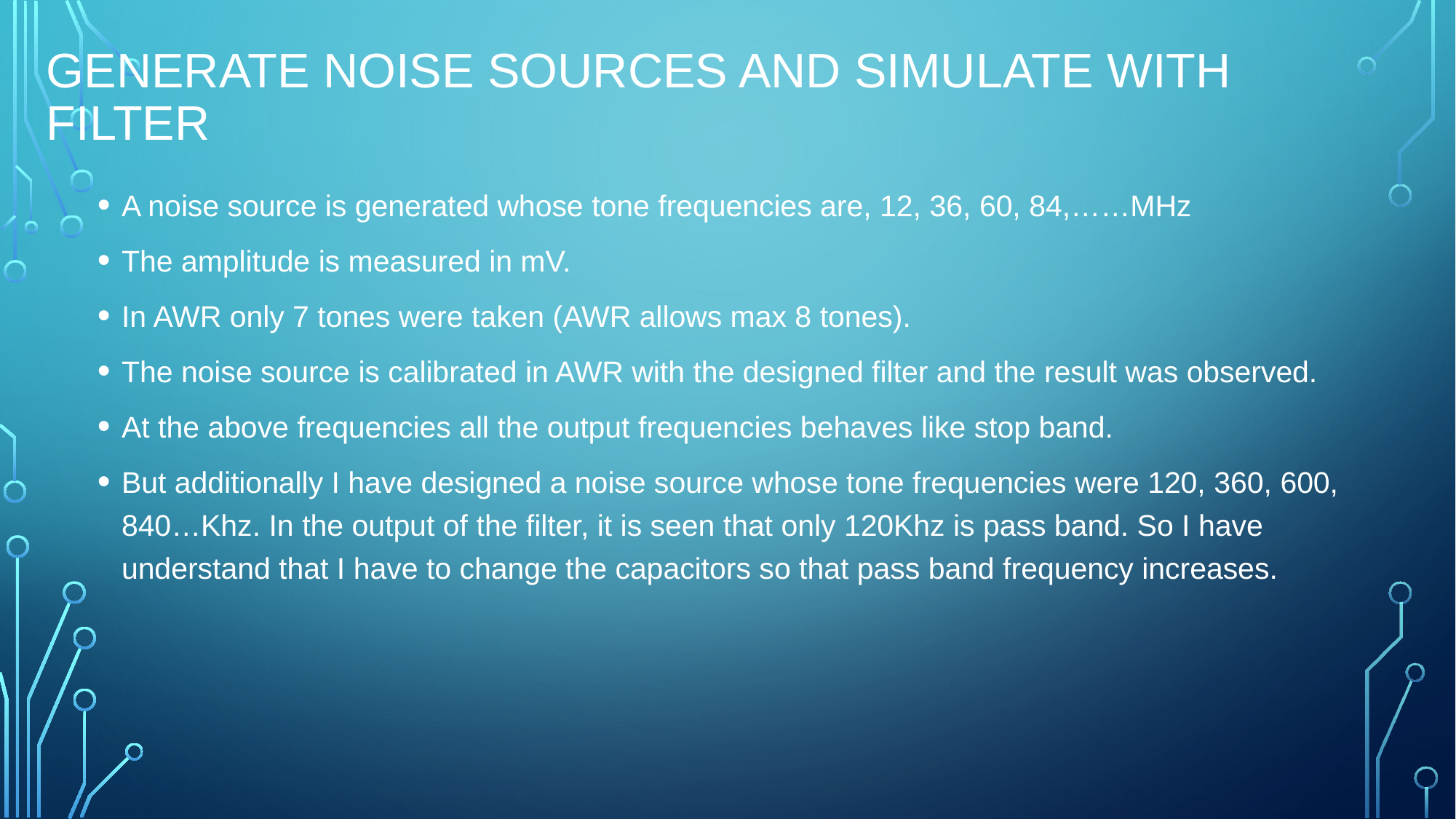

# Generate noise sources and simulate with filter
A noise source is generated whose tone frequencies are, 12, 36, 60, 84,……MHz
The amplitude is measured in mV.
In AWR only 7 tones were taken (AWR allows max 8 tones).
The noise source is calibrated in AWR with the designed filter and the result was observed.
At the above frequencies all the output frequencies behaves like stop band.
But additionally I have designed a noise source whose tone frequencies were 120, 360, 600, 840…Khz. In the output of the filter, it is seen that only 120Khz is pass band. So I have understand that I have to change the capacitors so that pass band frequency increases.